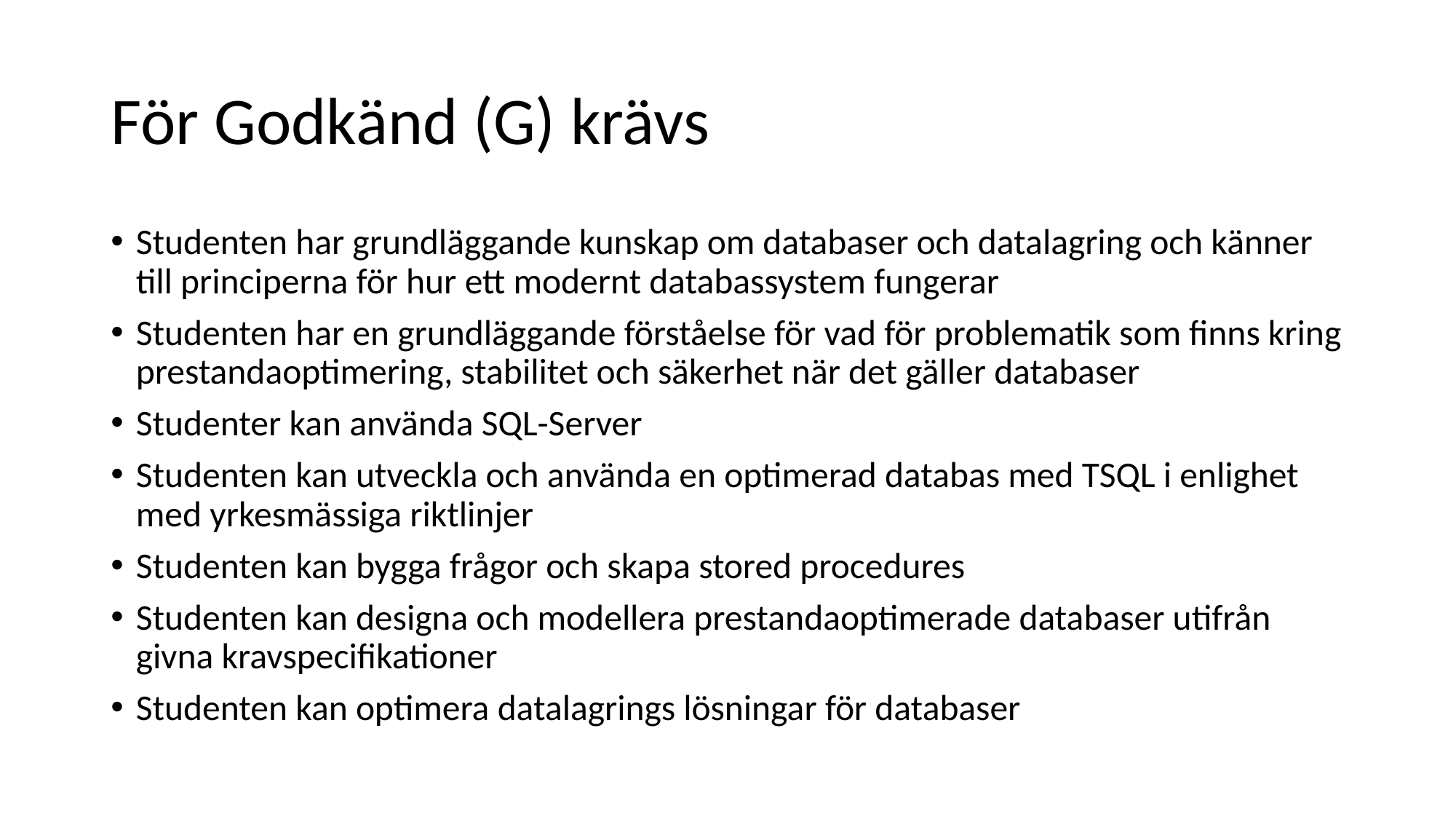

# För Godkänd (G) krävs
Studenten har grundläggande kunskap om databaser och datalagring och känner till principerna för hur ett modernt databassystem fungerar
Studenten har en grundläggande förståelse för vad för problematik som finns kring prestandaoptimering, stabilitet och säkerhet när det gäller databaser
Studenter kan använda SQL-Server
Studenten kan utveckla och använda en optimerad databas med TSQL i enlighet med yrkesmässiga riktlinjer
Studenten kan bygga frågor och skapa stored procedures
Studenten kan designa och modellera prestandaoptimerade databaser utifrån givna kravspecifikationer
Studenten kan optimera datalagrings lösningar för databaser